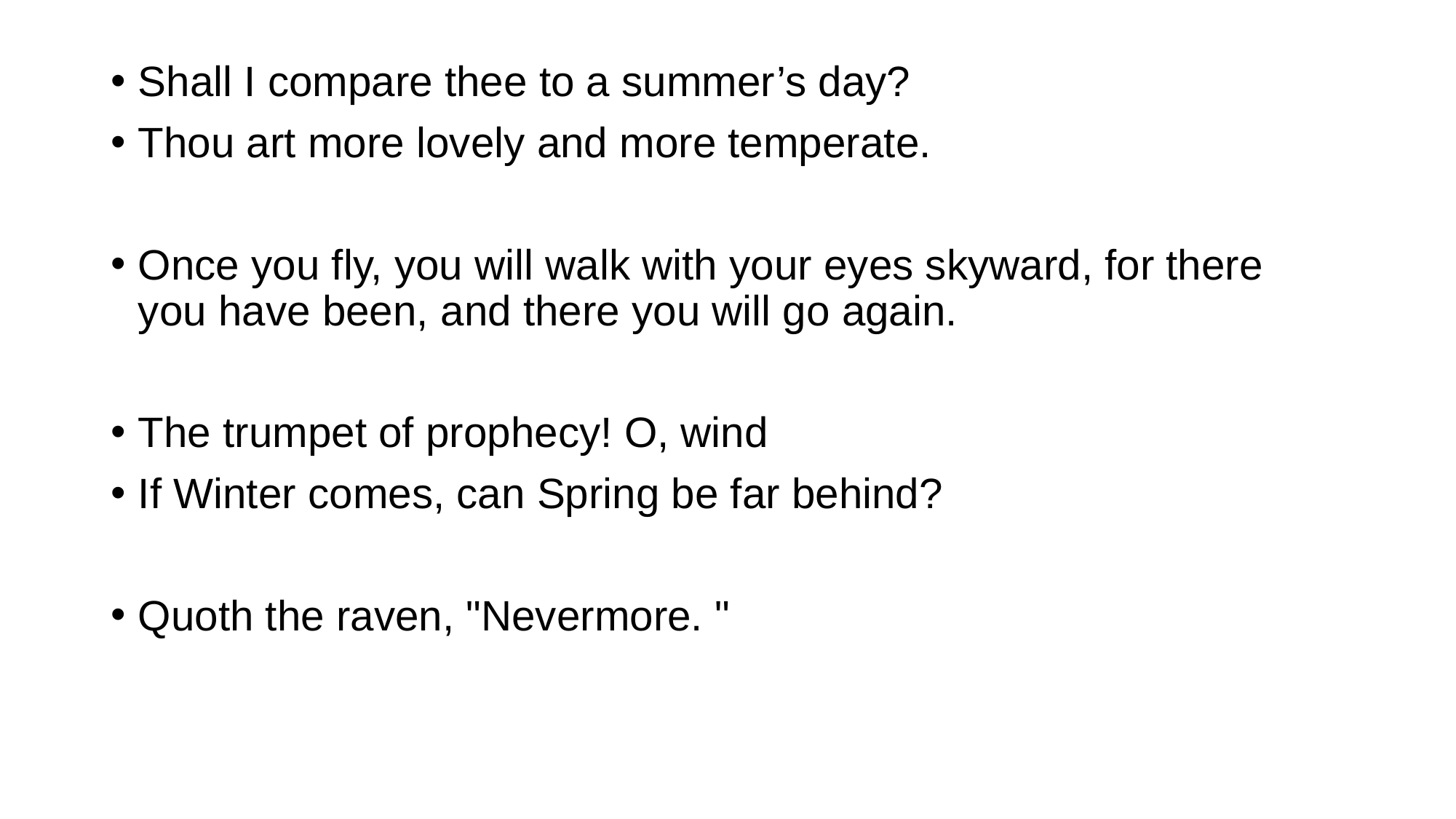

Shall I compare thee to a summer’s day?
Thou art more lovely and more temperate.

Once you fly, you will walk with your eyes skyward, for there you have been, and there you will go again.

The trumpet of prophecy! O, wind
If Winter comes, can Spring be far behind?

Quoth the raven, "Nevermore. "